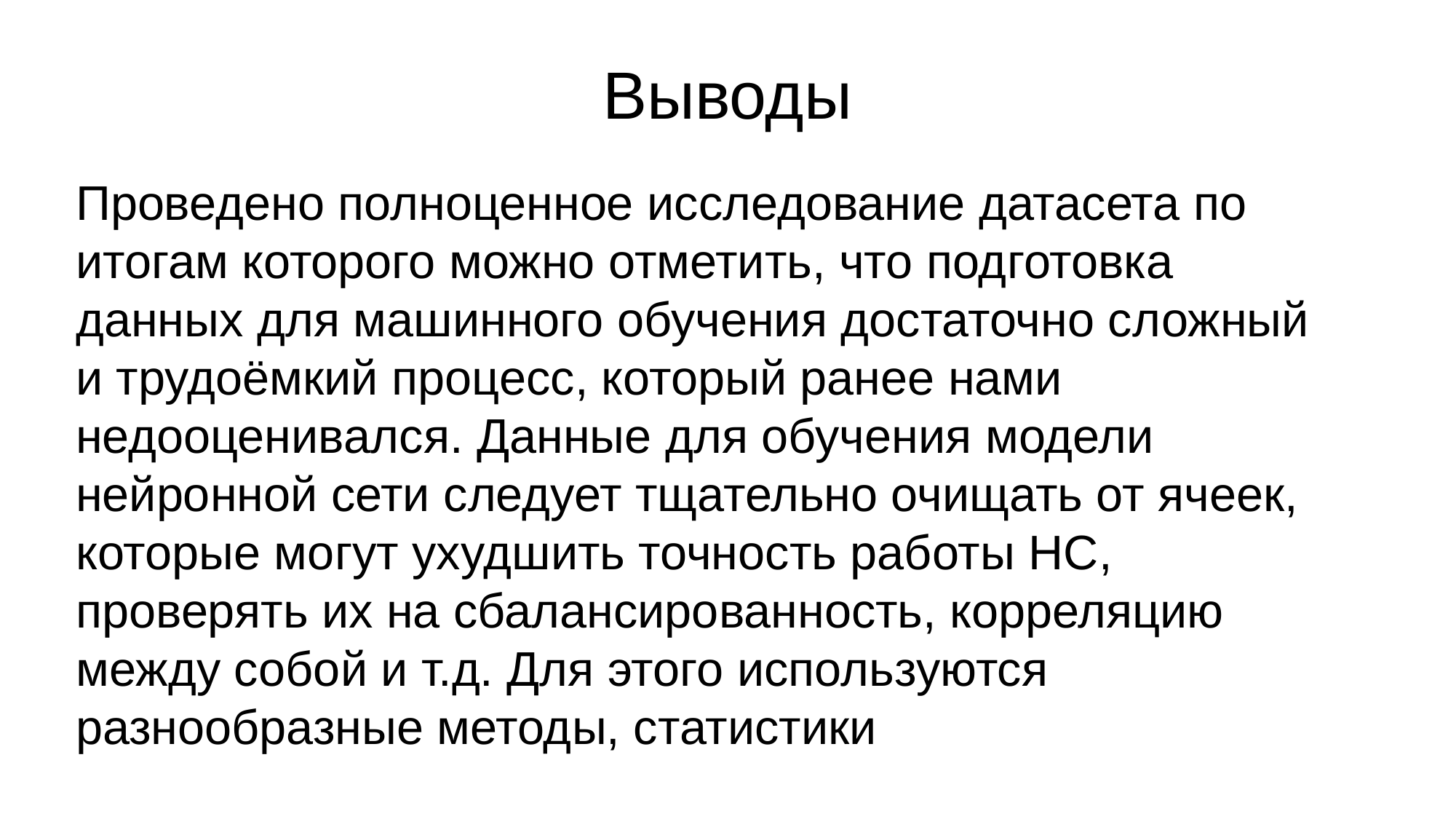

# Выводы
Проведено полноценное исследование датасета по итогам которого можно отметить, что подготовка данных для машинного обучения достаточно сложный и трудоёмкий процесс, который ранее нами недооценивался. Данные для обучения модели нейронной сети следует тщательно очищать от ячеек, которые могут ухудшить точность работы НС, проверять их на сбалансированность, корреляцию между собой и т.д. Для этого используются разнообразные методы, статистики